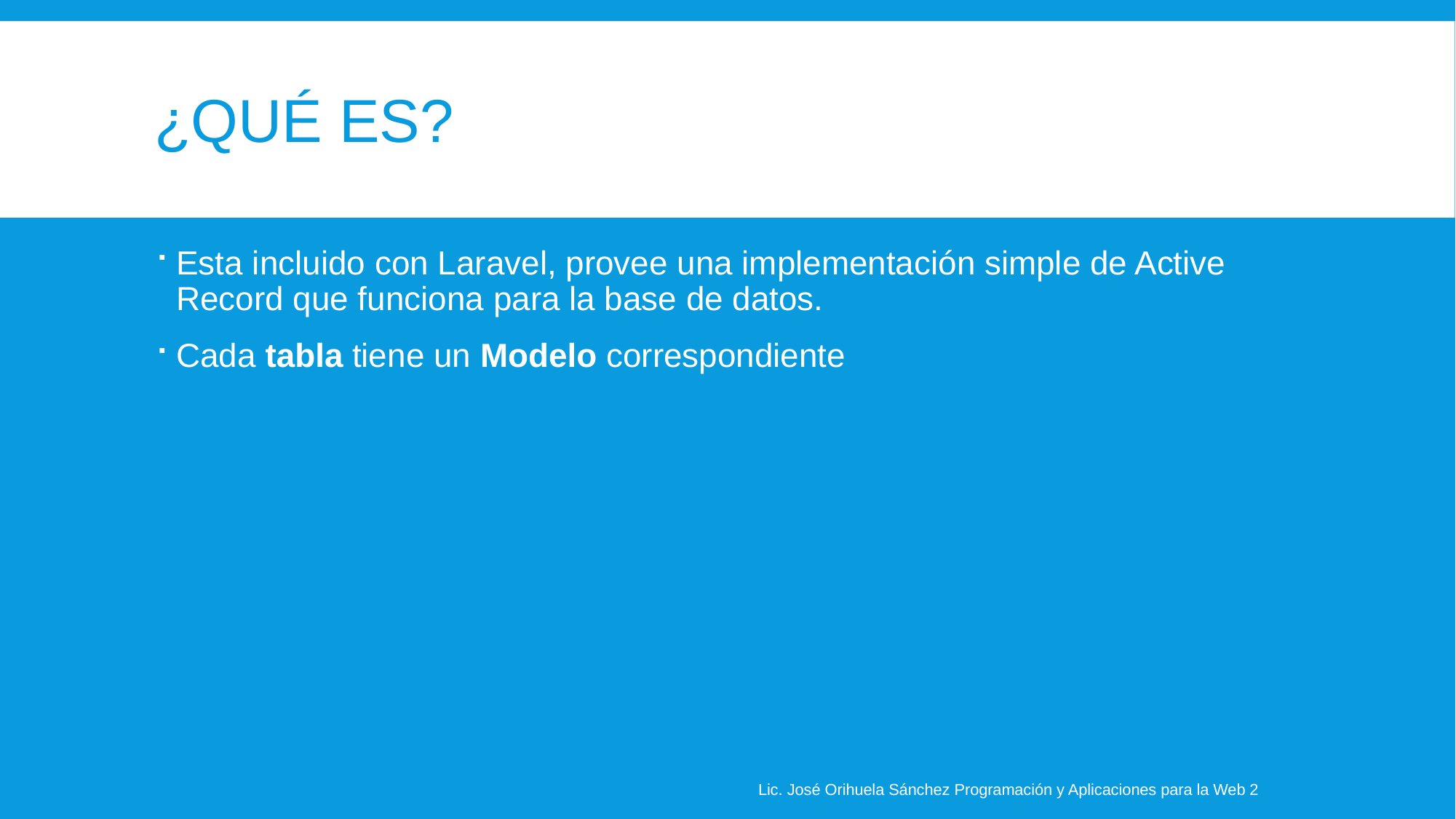

# ¿Qué es?
Esta incluido con Laravel, provee una implementación simple de Active Record que funciona para la base de datos.
Cada tabla tiene un Modelo correspondiente
Lic. José Orihuela Sánchez Programación y Aplicaciones para la Web 2